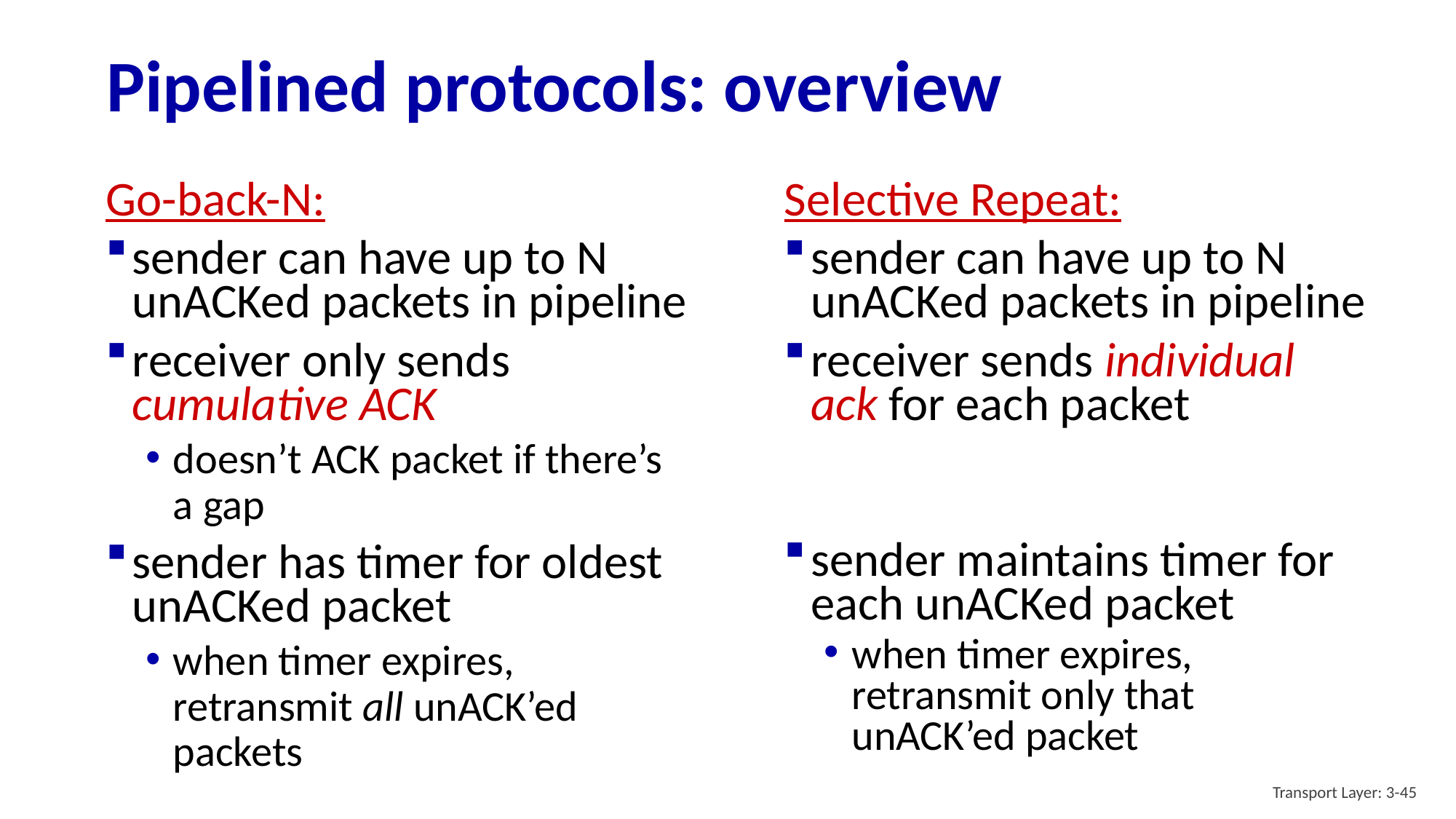

# Pipelined protocols: overview
Go-back-N:
sender can have up to N unACKed packets in pipeline
receiver only sends cumulative ACK
doesn’t ACK packet if there’s a gap
sender has timer for oldest unACKed packet
when timer expires, retransmit all unACK’ed packets
Selective Repeat:
sender can have up to N unACKed packets in pipeline
receiver sends individual ack for each packet

sender maintains timer for each unACKed packet
when timer expires, retransmit only that unACK’ed packet

Transport Layer: 3-45